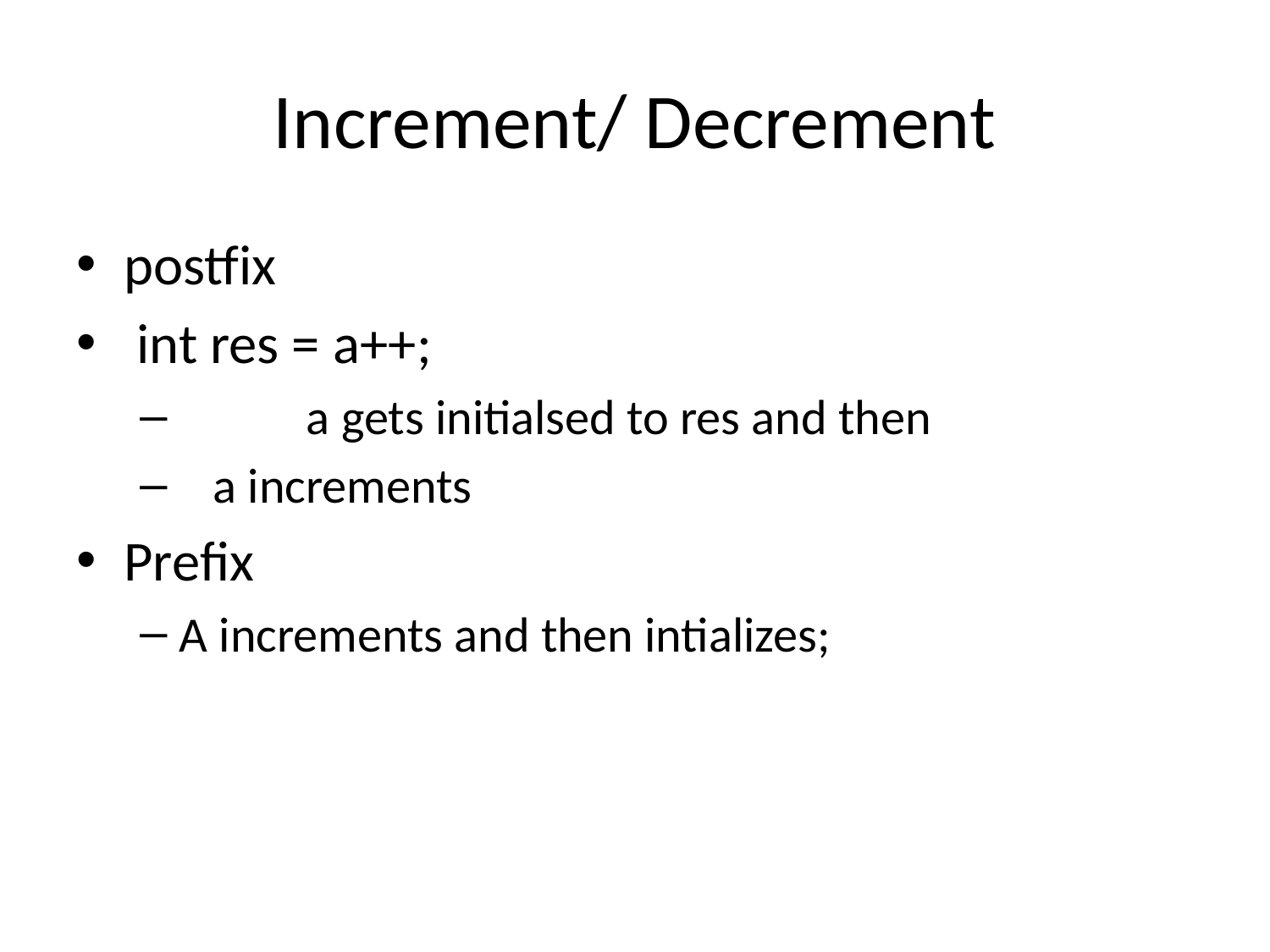

# Increment/ Decrement
postfix
 int res = a++;
  	a gets initialsed to res and then
   a increments
Prefix
A increments and then intializes;